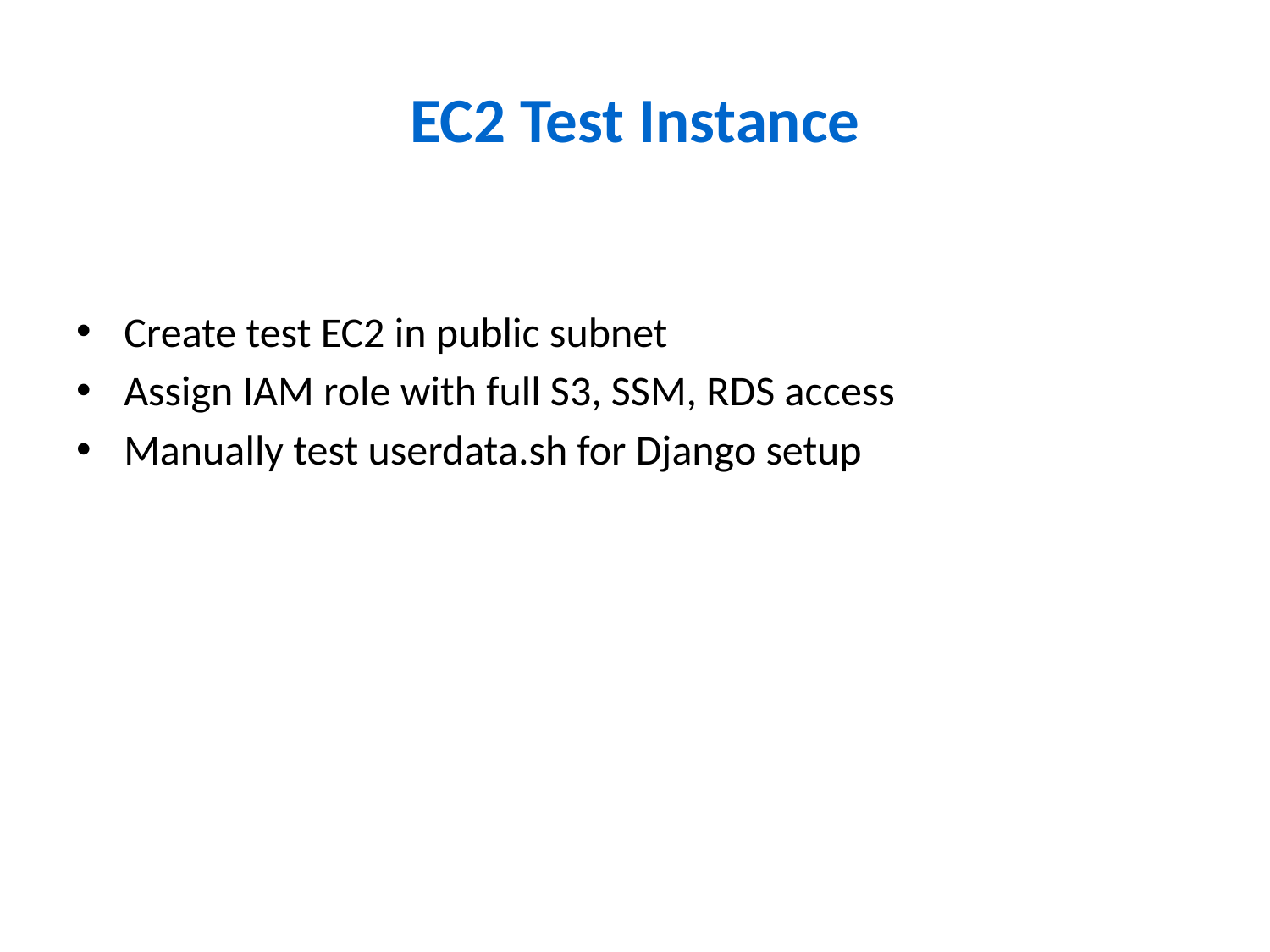

# EC2 Test Instance

Create test EC2 in public subnet
Assign IAM role with full S3, SSM, RDS access
Manually test userdata.sh for Django setup